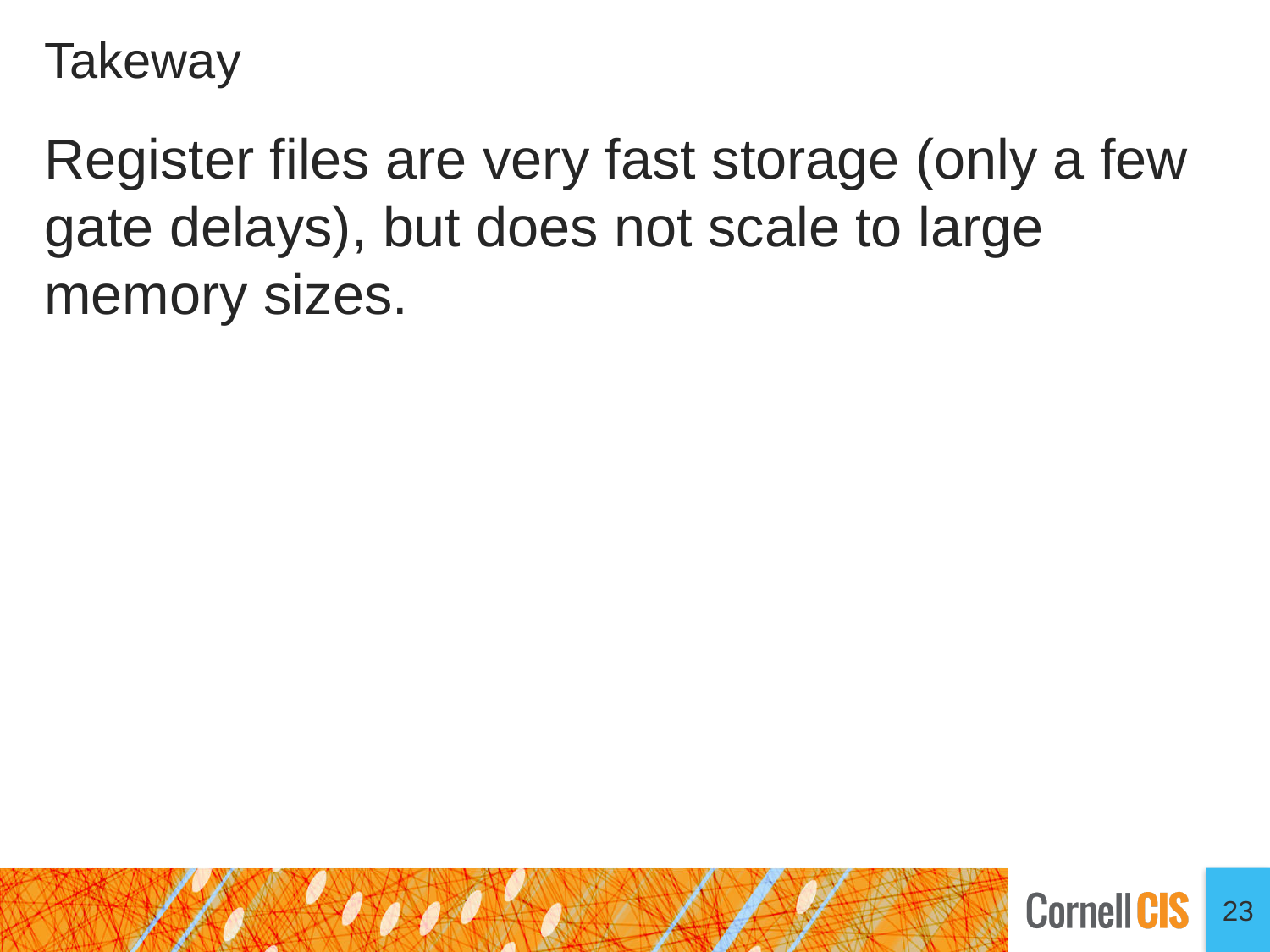

# Takeway
Register files are very fast storage (only a few gate delays), but does not scale to large memory sizes.
23